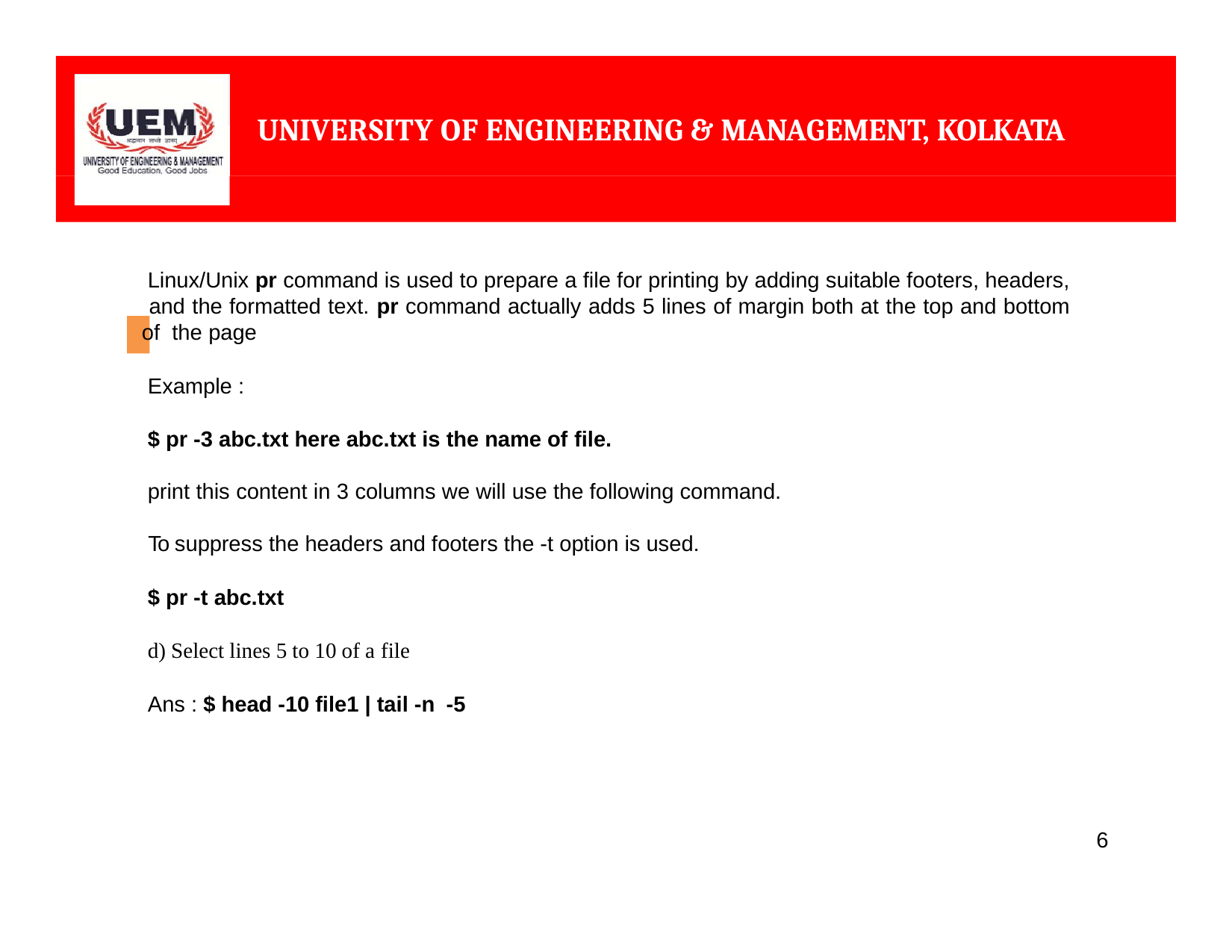

# UNIVERSITY OF ENGINEERING & MANAGEMENT, KOLKATA

Linux/Unix pr command is used to prepare a file for printing by adding suitable footers, headers,  and the formatted text. pr command actually adds 5 lines of margin both at the top and bottom of  the page

Example :

$ pr -3 abc.txt here abc.txt is the name of file.
print this content in 3 columns we will use the following command.  To suppress the headers and footers the -t option is used.

$ pr -t abc.txt

d) Select lines 5 to 10 of a file

Ans : $ head -10 file1 | tail -n -5

6